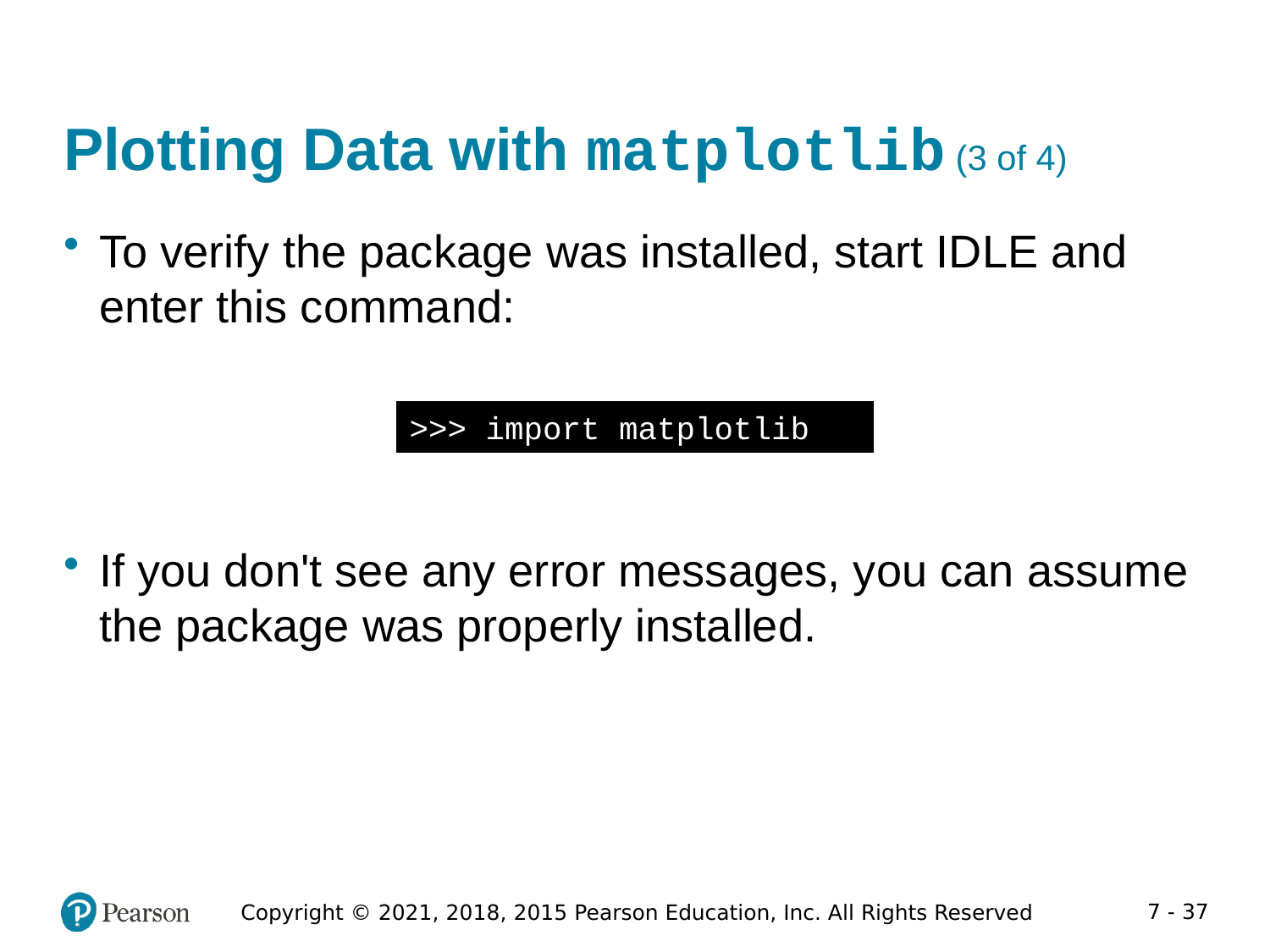

# Plotting Data with matplotlib (3 of 4)
To verify the package was installed, start IDLE and enter this command:

If you don't see any error messages, you can assume the package was properly installed.
>>> import matplotlib